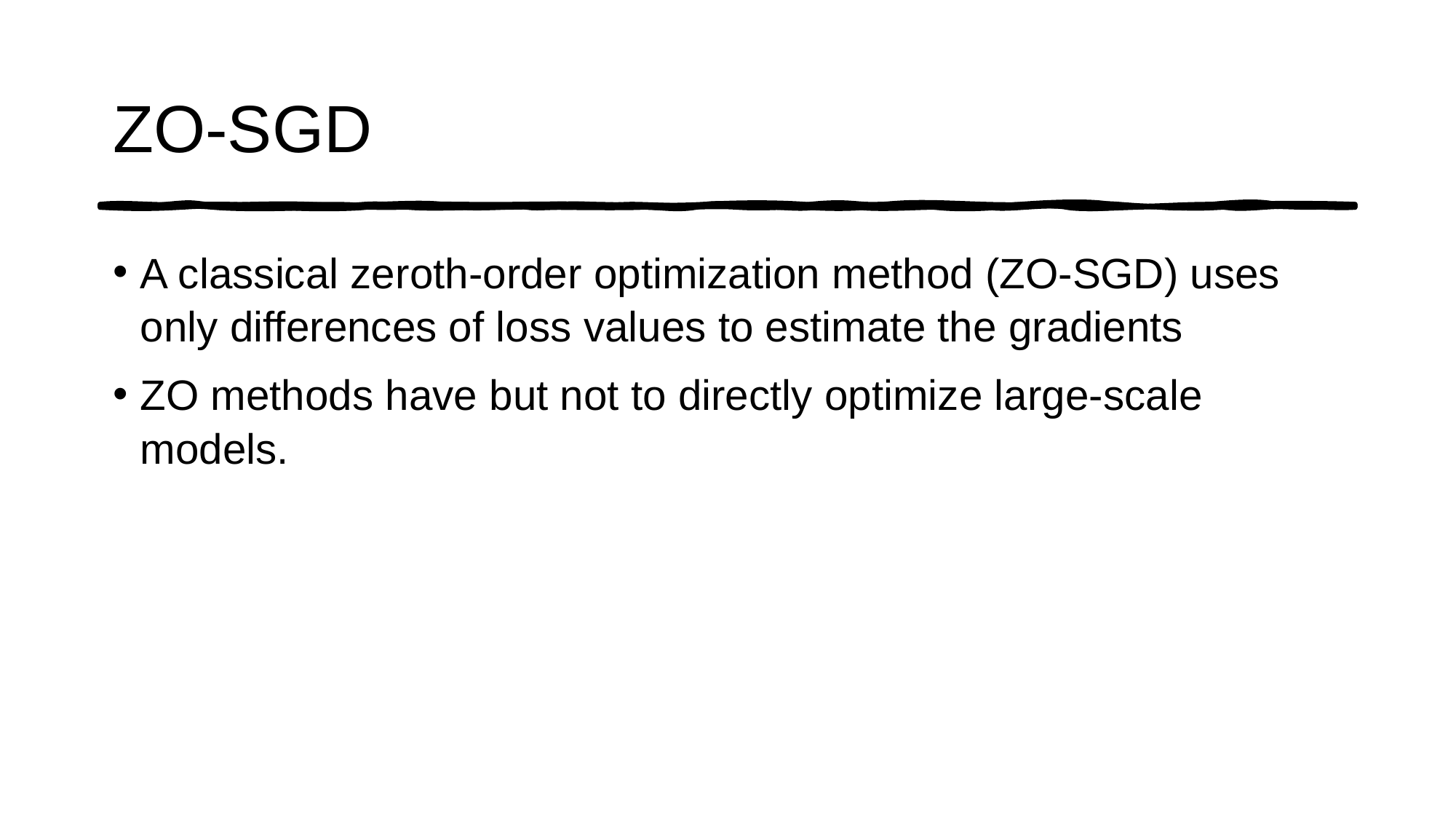

# ZO-SGD
A classical zeroth-order optimization method (ZO-SGD) uses only differences of loss values to estimate the gradients
ZO methods have but not to directly optimize large-scale models.